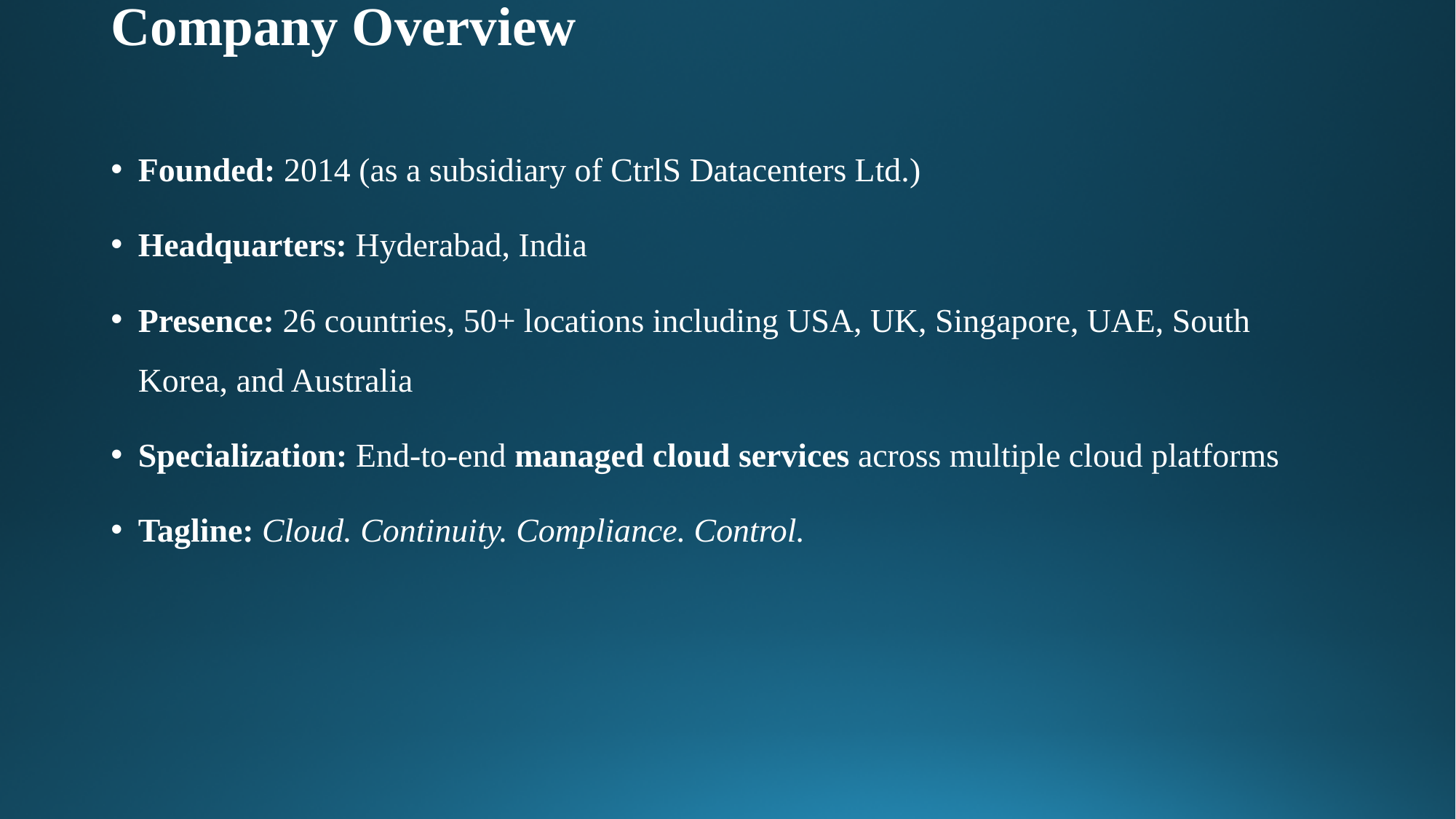

# Company Overview
Founded: 2014 (as a subsidiary of CtrlS Datacenters Ltd.)
Headquarters: Hyderabad, India
Presence: 26 countries, 50+ locations including USA, UK, Singapore, UAE, South Korea, and Australia
Specialization: End-to-end managed cloud services across multiple cloud platforms
Tagline: Cloud. Continuity. Compliance. Control.